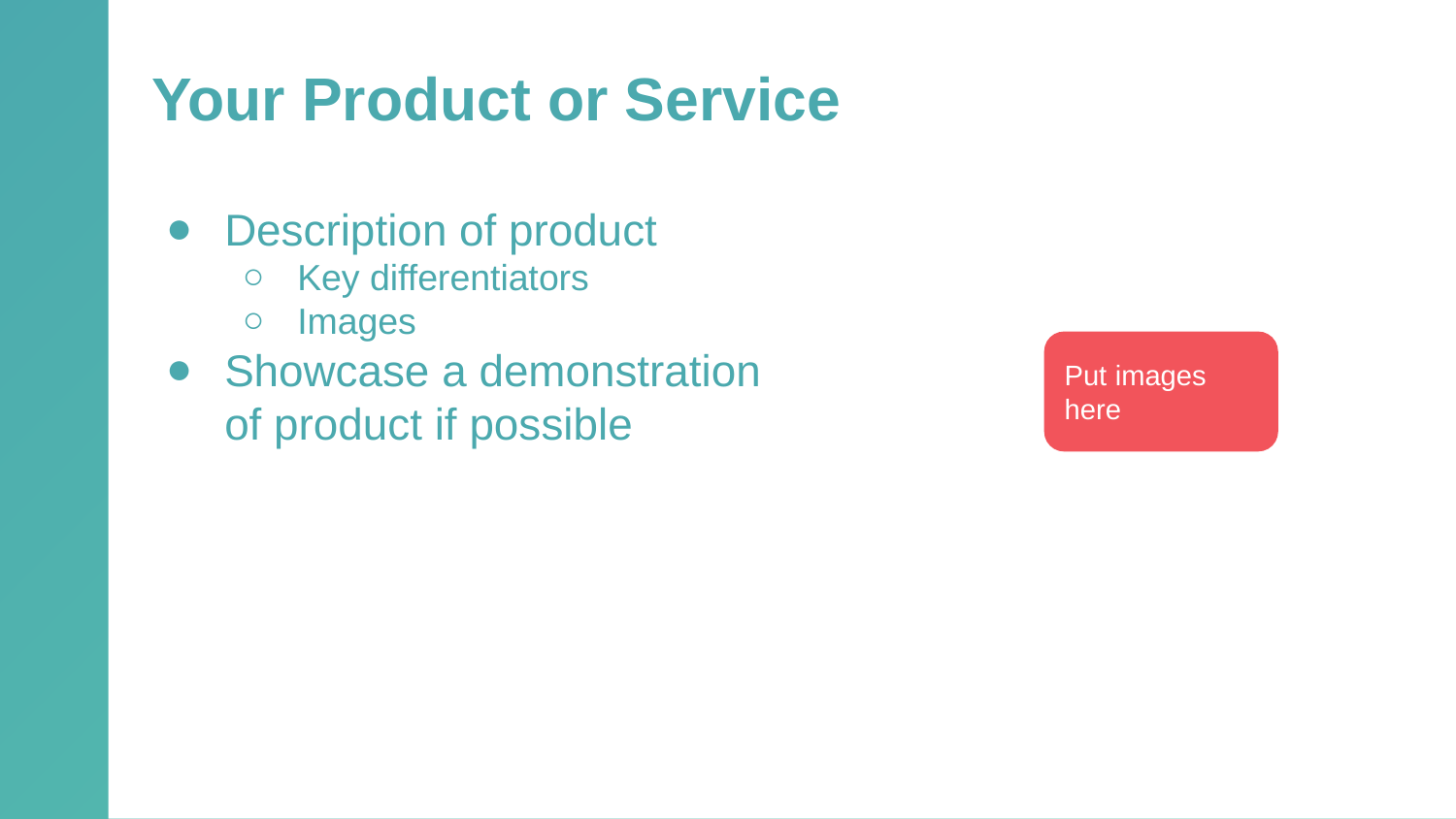

Your Product or Service
Description of product
Key differentiators
Images
Showcase a demonstration of product if possible
Put images here